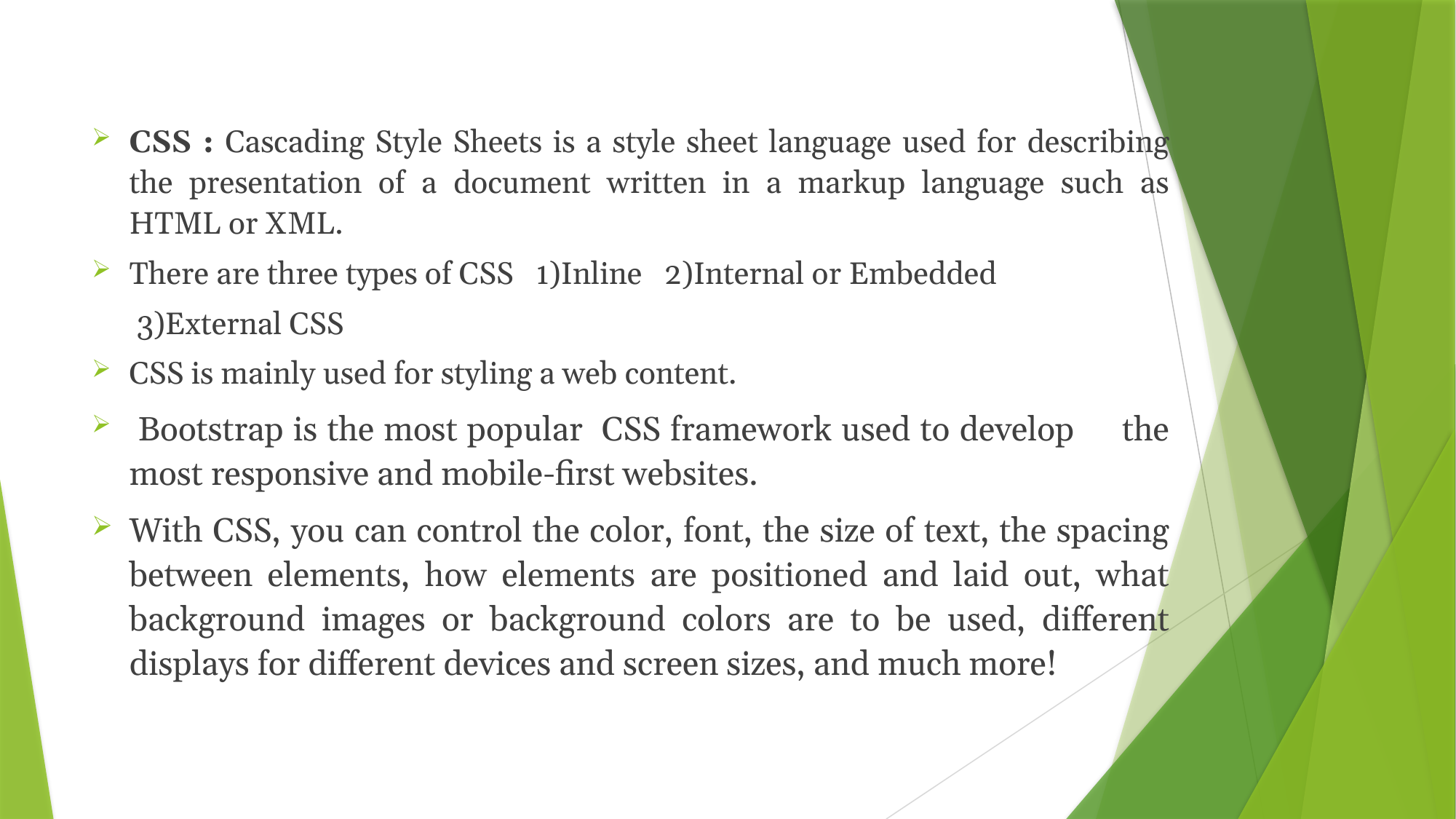

CSS : Cascading Style Sheets is a style sheet language used for describing the presentation of a document written in a markup language such as HTML or XML.
There are three types of CSS   1)Inline   2)Internal or Embedded
      3)External CSS
CSS is mainly used for styling a web content.
 Bootstrap is the most popular  CSS framework used to develop     the most responsive and mobile-first websites.
With CSS, you can control the color, font, the size of text, the spacing between elements, how elements are positioned and laid out, what background images or background colors are to be used, different displays for different devices and screen sizes, and much more!